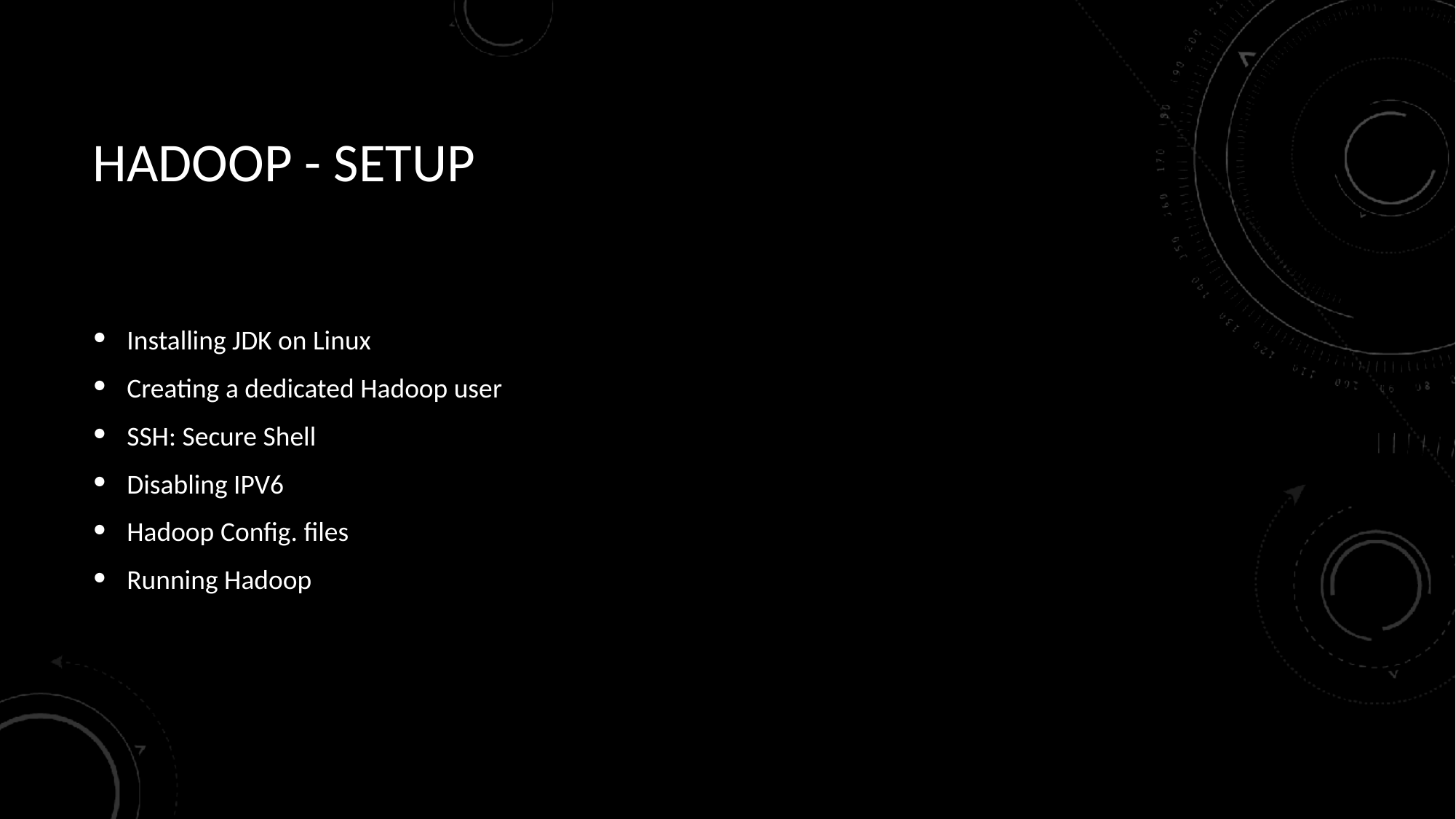

# HADOOP - SETUP
Installing JDK on Linux
Creating a dedicated Hadoop user
SSH: Secure Shell
Disabling IPV6
Hadoop Config. files
Running Hadoop